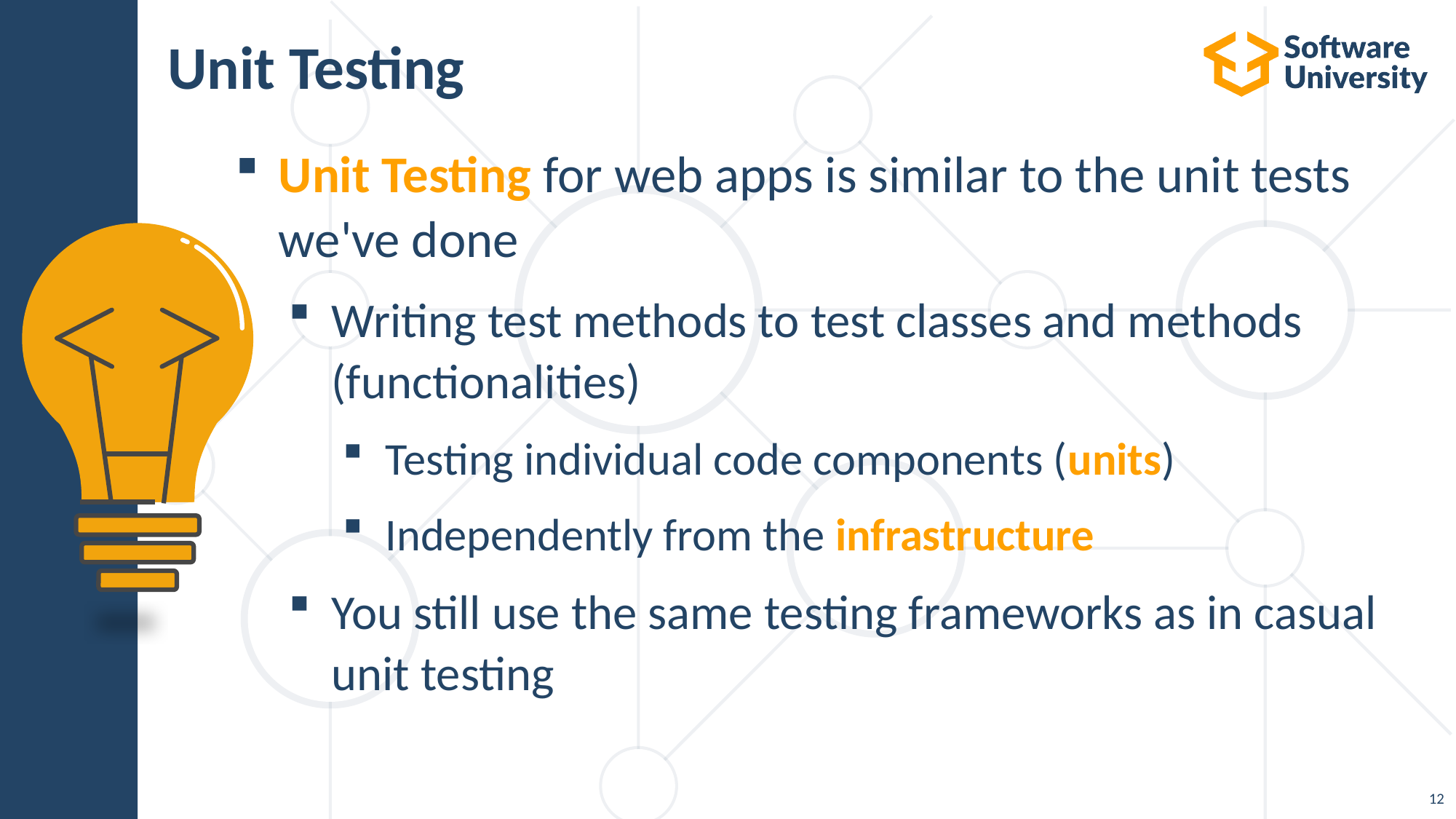

# Unit Testing
Unit Testing for web apps is similar to the unit tests we've done
Writing test methods to test classes and methods (functionalities)
Testing individual code components (units)
Independently from the infrastructure
You still use the same testing frameworks as in casual unit testing
12